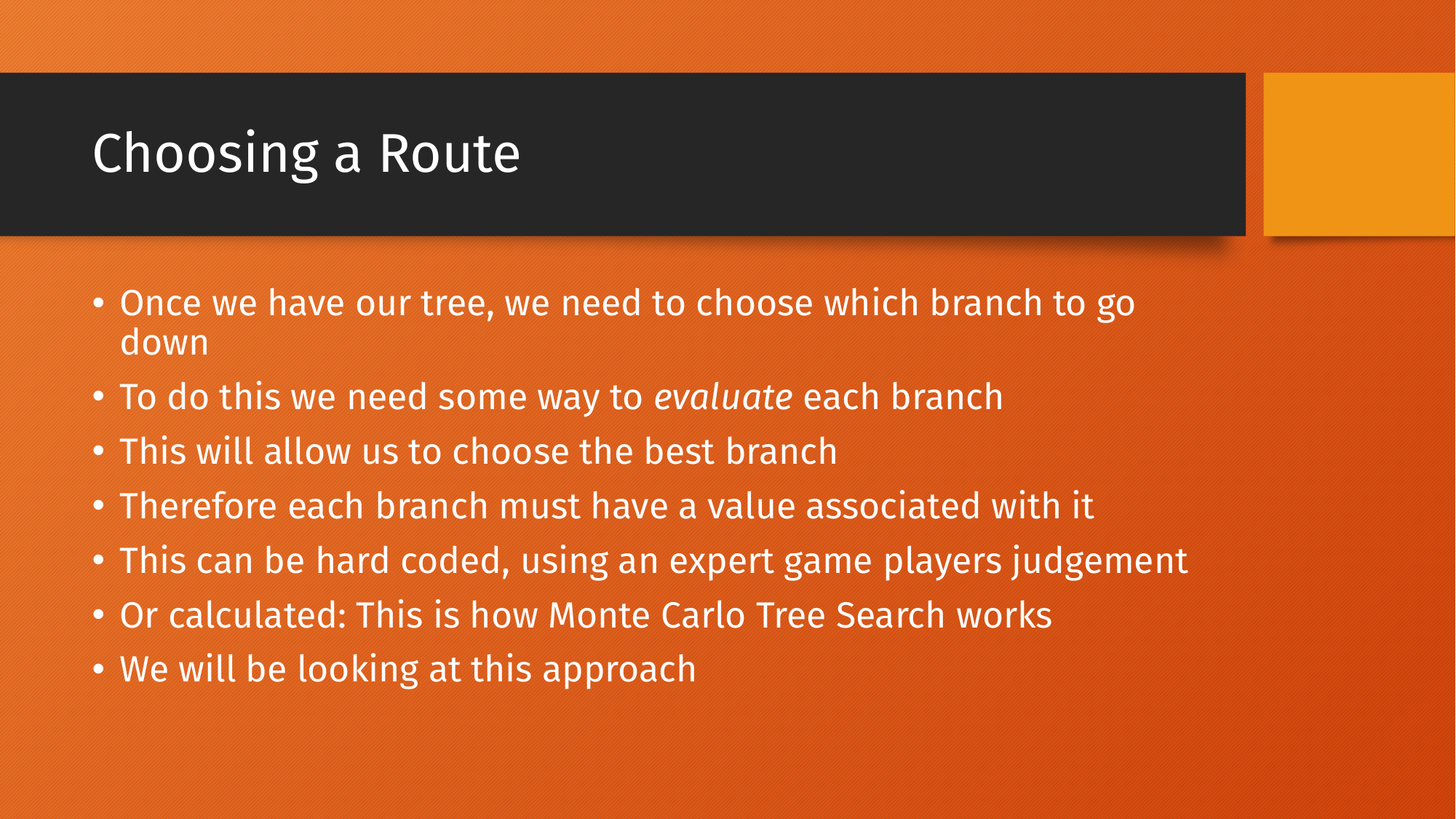

# Choosing a Route
Once we have our tree, we need to choose which branch to go down
To do this we need some way to evaluate each branch
This will allow us to choose the best branch
Therefore each branch must have a value associated with it
This can be hard coded, using an expert game players judgement
Or calculated: This is how Monte Carlo Tree Search works
We will be looking at this approach